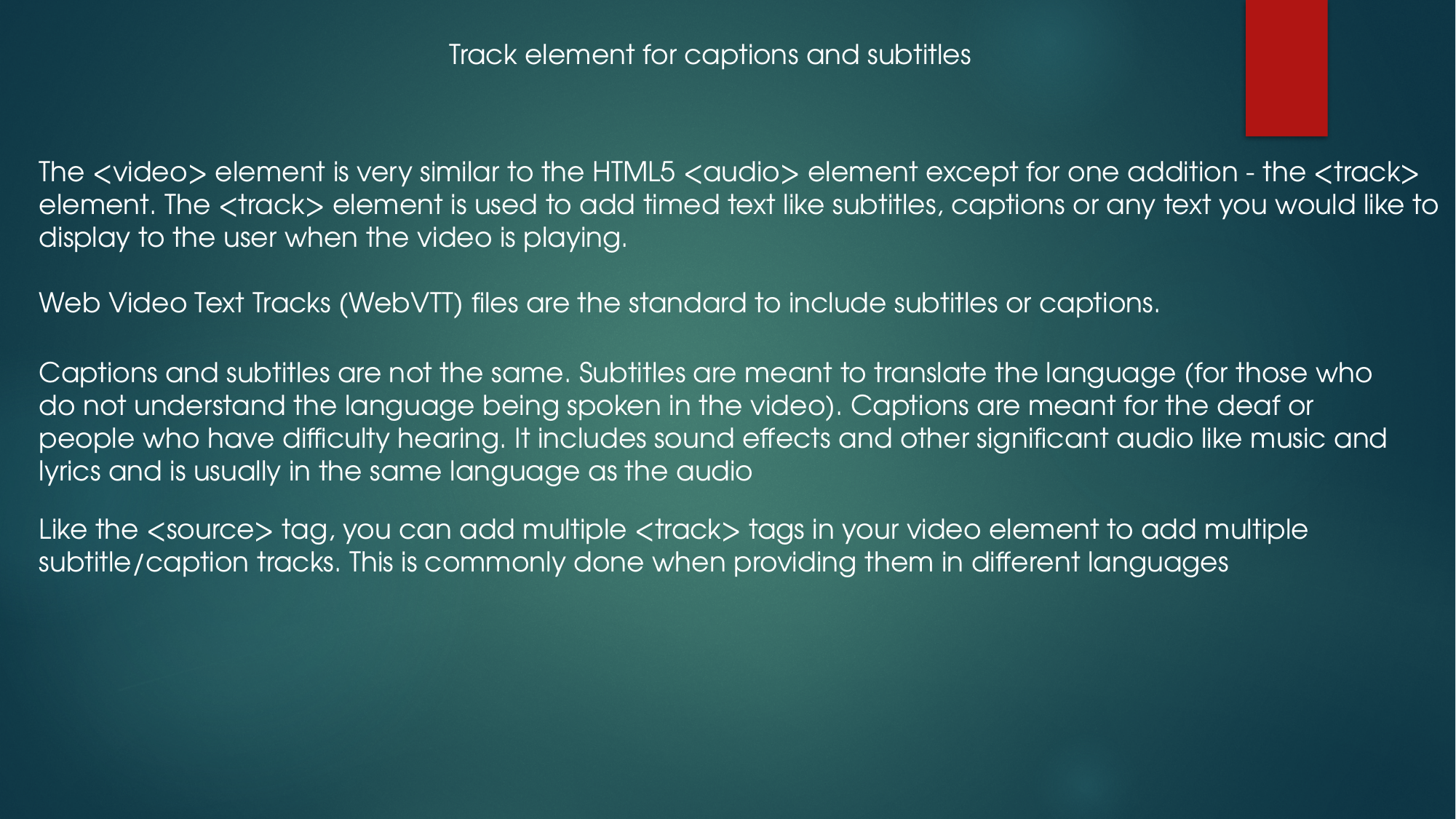

Track element for captions and subtitles
The <video> element is very similar to the HTML5 <audio> element except for one addition - the <track> element. The <track> element is used to add timed text like subtitles, captions or any text you would like to display to the user when the video is playing.

Web Video Text Tracks (WebVTT) files are the standard to include subtitles or captions.
Captions and subtitles are not the same. Subtitles are meant to translate the language (for those who do not understand the language being spoken in the video). Captions are meant for the deaf or people who have difficulty hearing. It includes sound effects and other significant audio like music and lyrics and is usually in the same language as the audio
Like the <source> tag, you can add multiple <track> tags in your video element to add multiple subtitle/caption tracks. This is commonly done when providing them in different languages